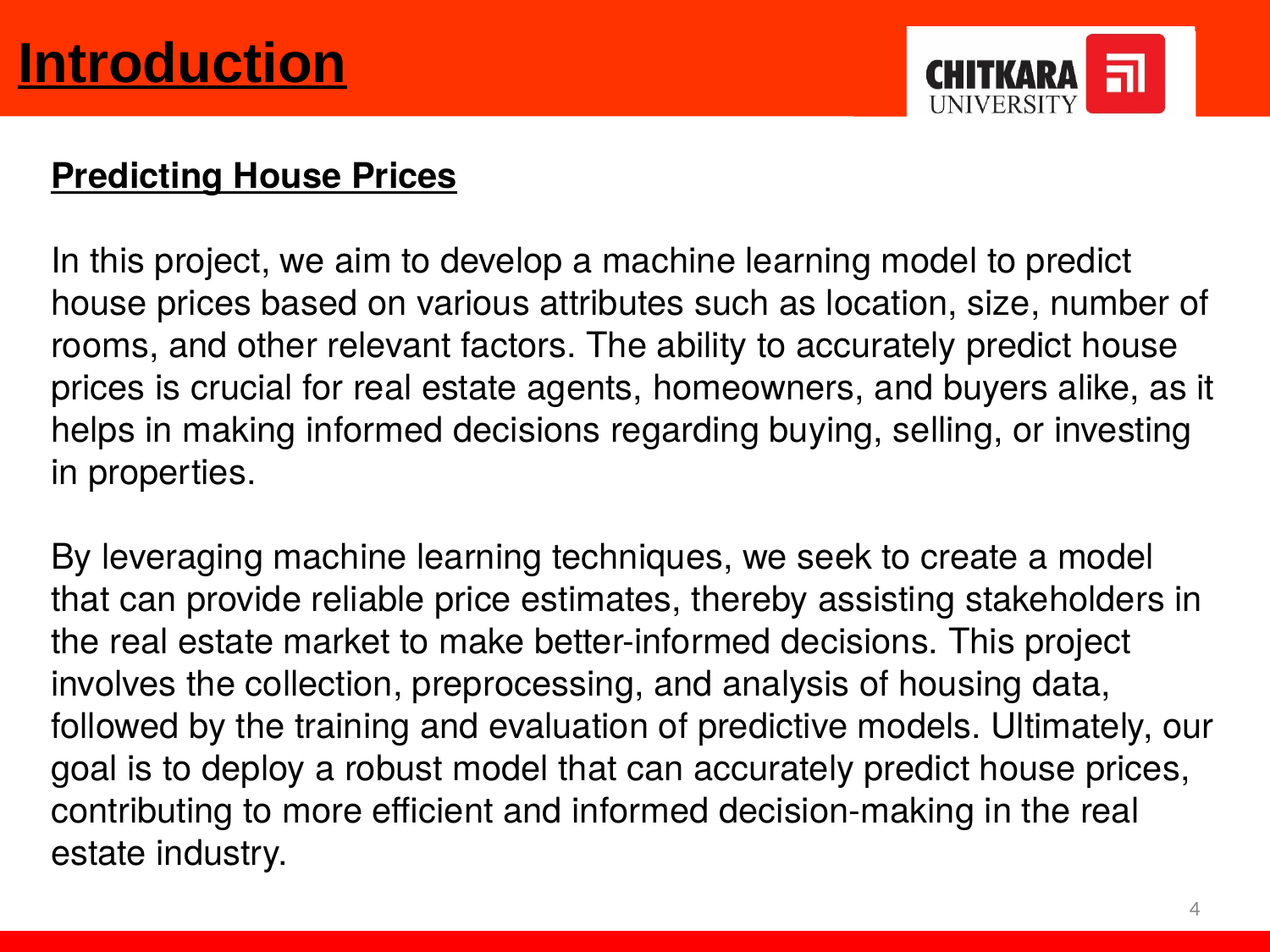

# Introduction

Predicting House Prices

In this project, we aim to develop a machine learning model to predict house prices based on various attributes such as location, size, number of rooms, and other relevant factors. The ability to accurately predict house prices is crucial for real estate agents, homeowners, and buyers alike, as it helps in making informed decisions regarding buying, selling, or investing in properties.

By leveraging machine learning techniques, we seek to create a model that can provide reliable price estimates, thereby assisting stakeholders in the real estate market to make better-informed decisions. This project involves the collection, preprocessing, and analysis of housing data, followed by the training and evaluation of predictive models. Ultimately, our goal is to deploy a robust model that can accurately predict house prices, contributing to more efficient and informed decision-making in the real estate industry.

4